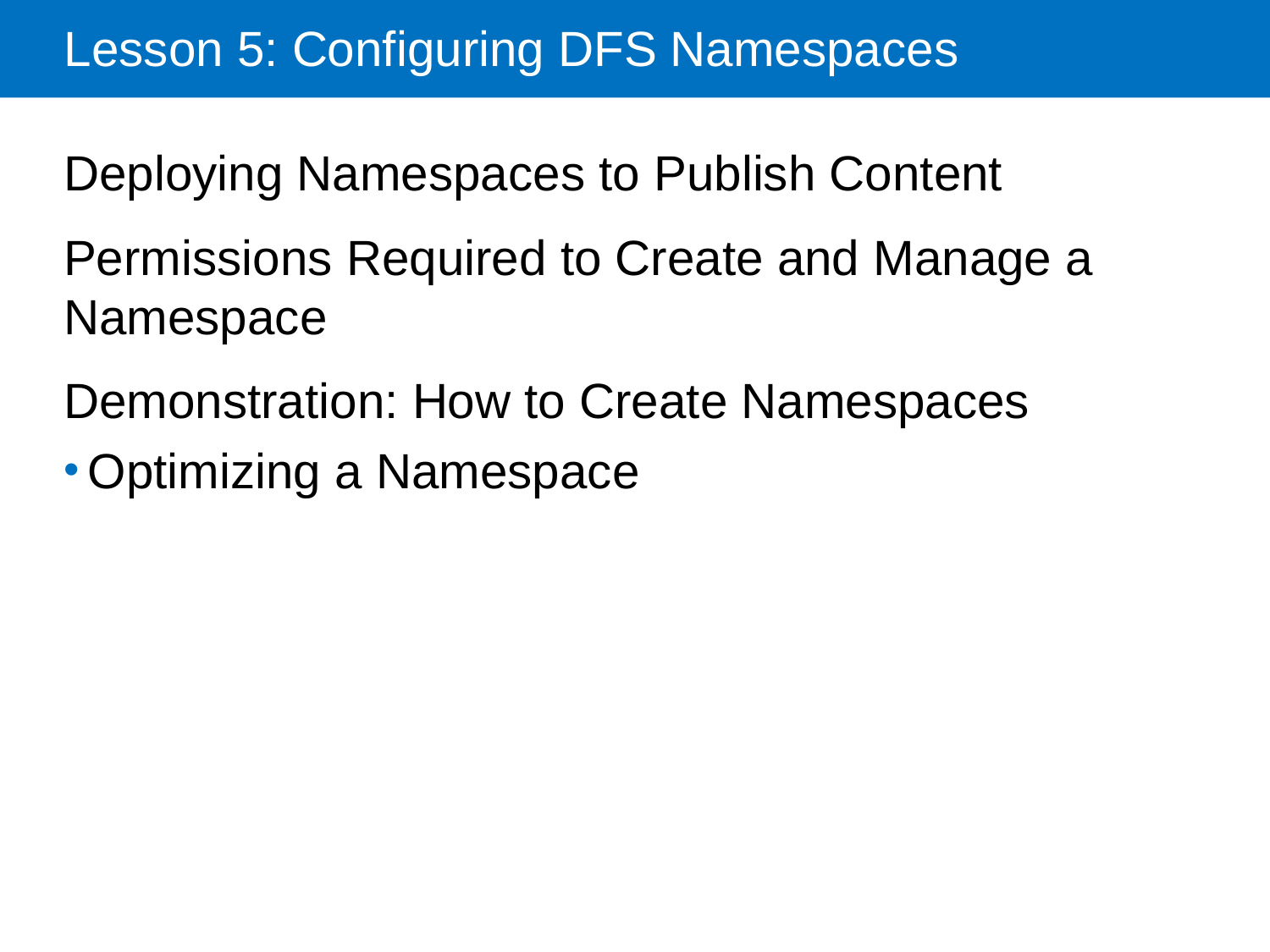

# Lesson 5: Configuring DFS Namespaces
Deploying Namespaces to Publish Content
Permissions Required to Create and Manage a Namespace
Demonstration: How to Create Namespaces
Optimizing a Namespace